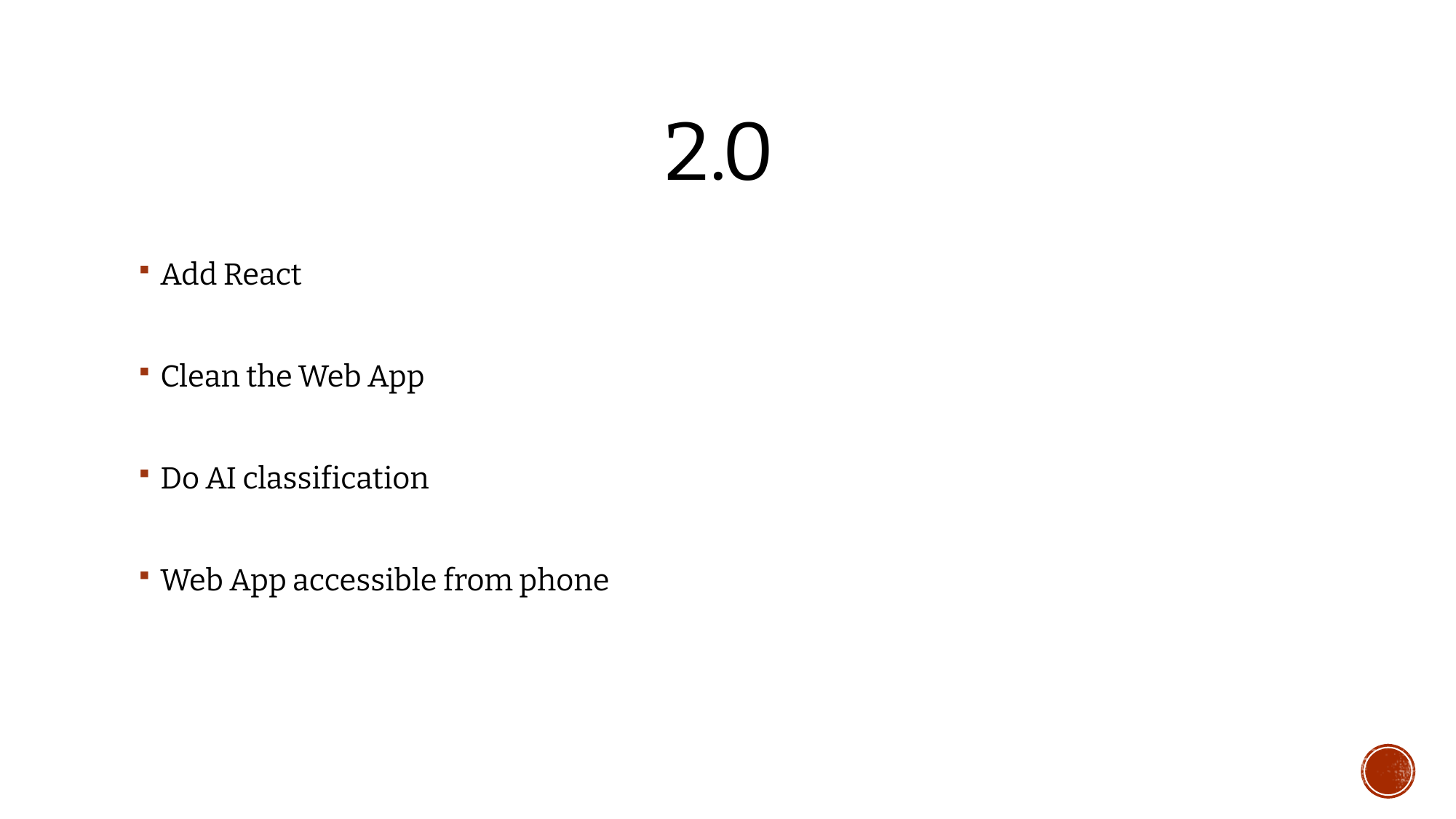

# 2.0
Add React

Clean the Web App

Do AI classification

Web App accessible from phone